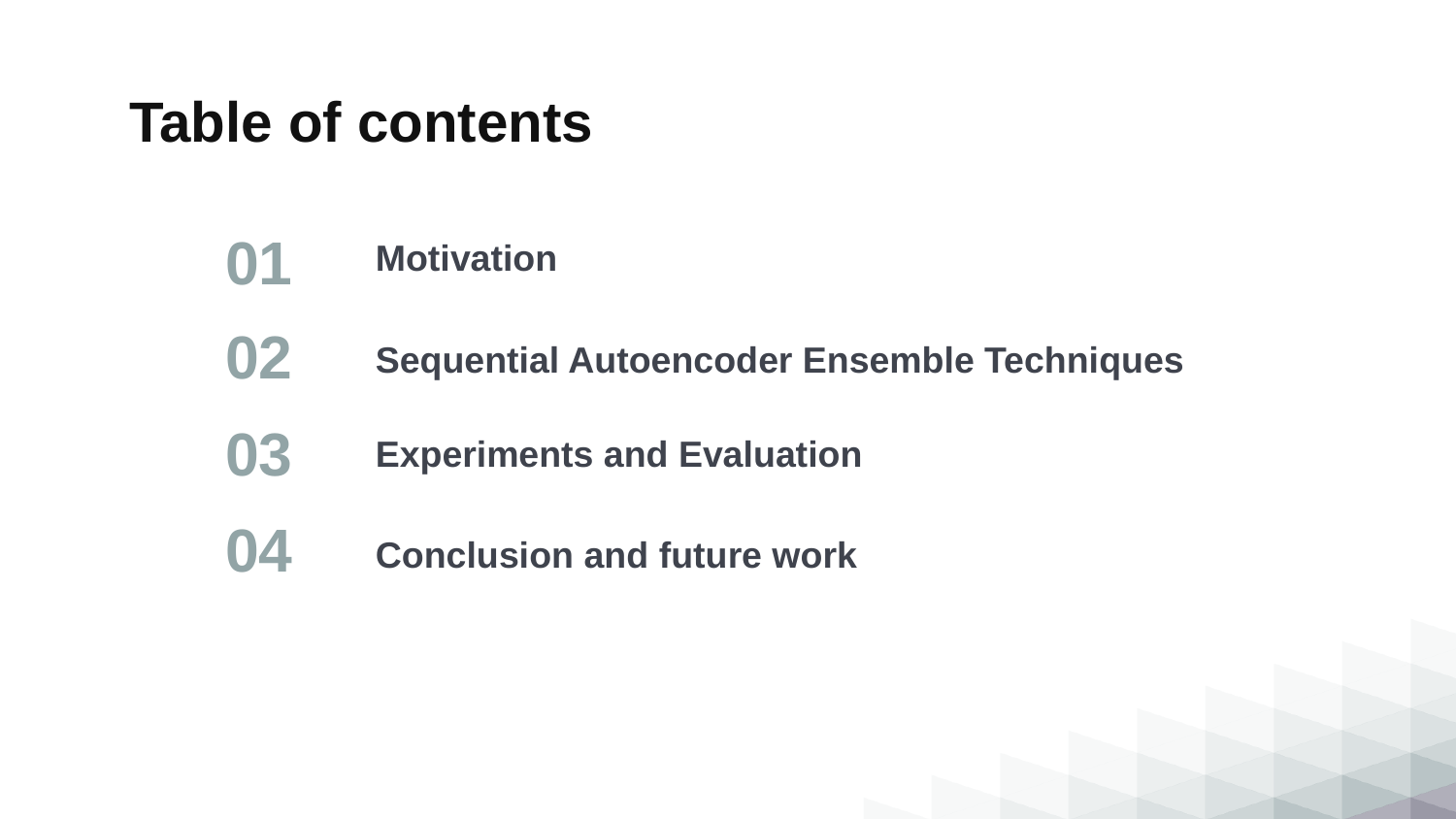

# Table of contents
Motivation
01
02
Sequential Autoencoder Ensemble Techniques
03
Experiments and Evaluation
04
Conclusion and future work